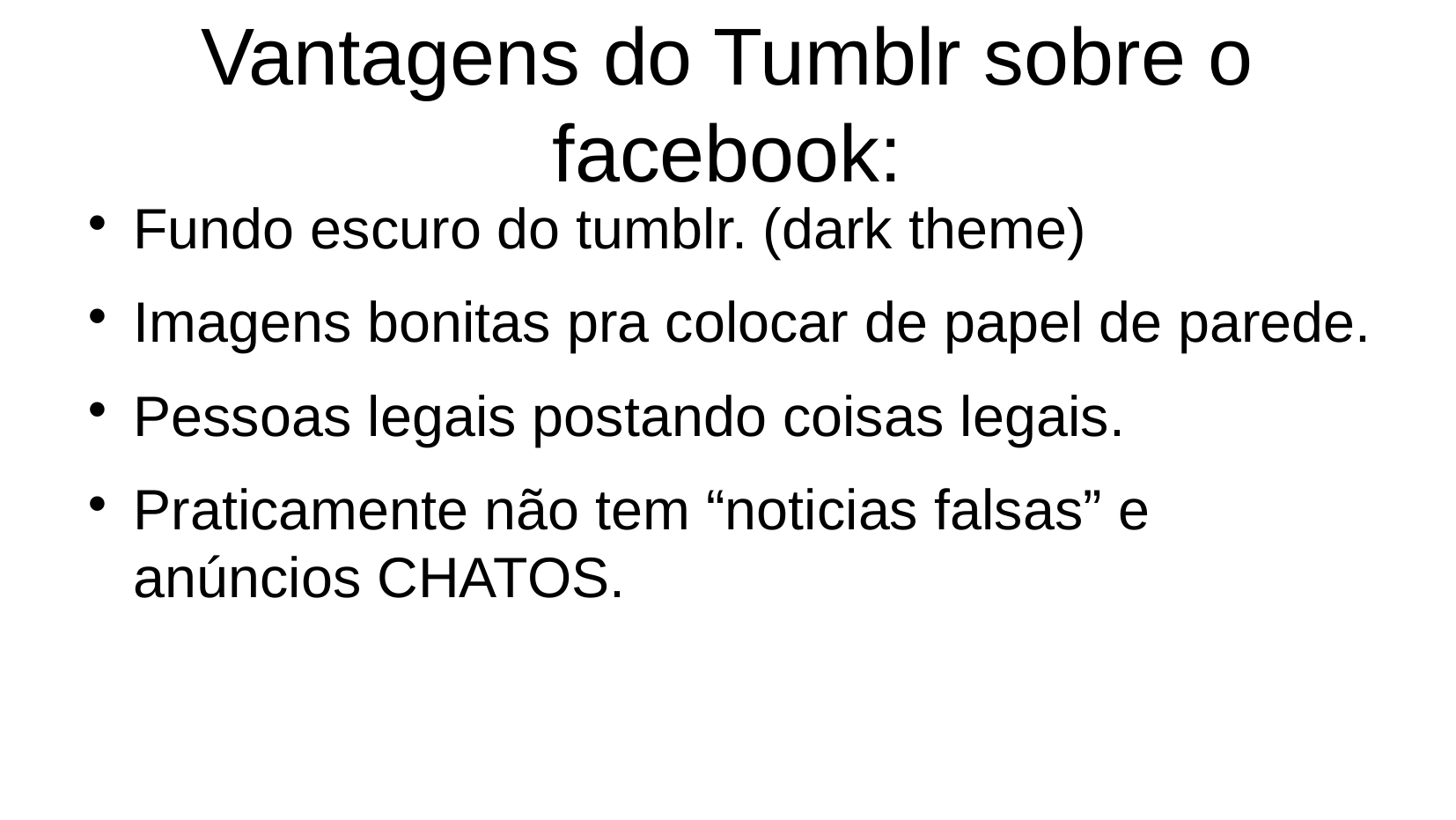

Vantagens do Tumblr sobre o facebook:
Fundo escuro do tumblr. (dark theme)
Imagens bonitas pra colocar de papel de parede.
Pessoas legais postando coisas legais.
Praticamente não tem “noticias falsas” e anúncios CHATOS.